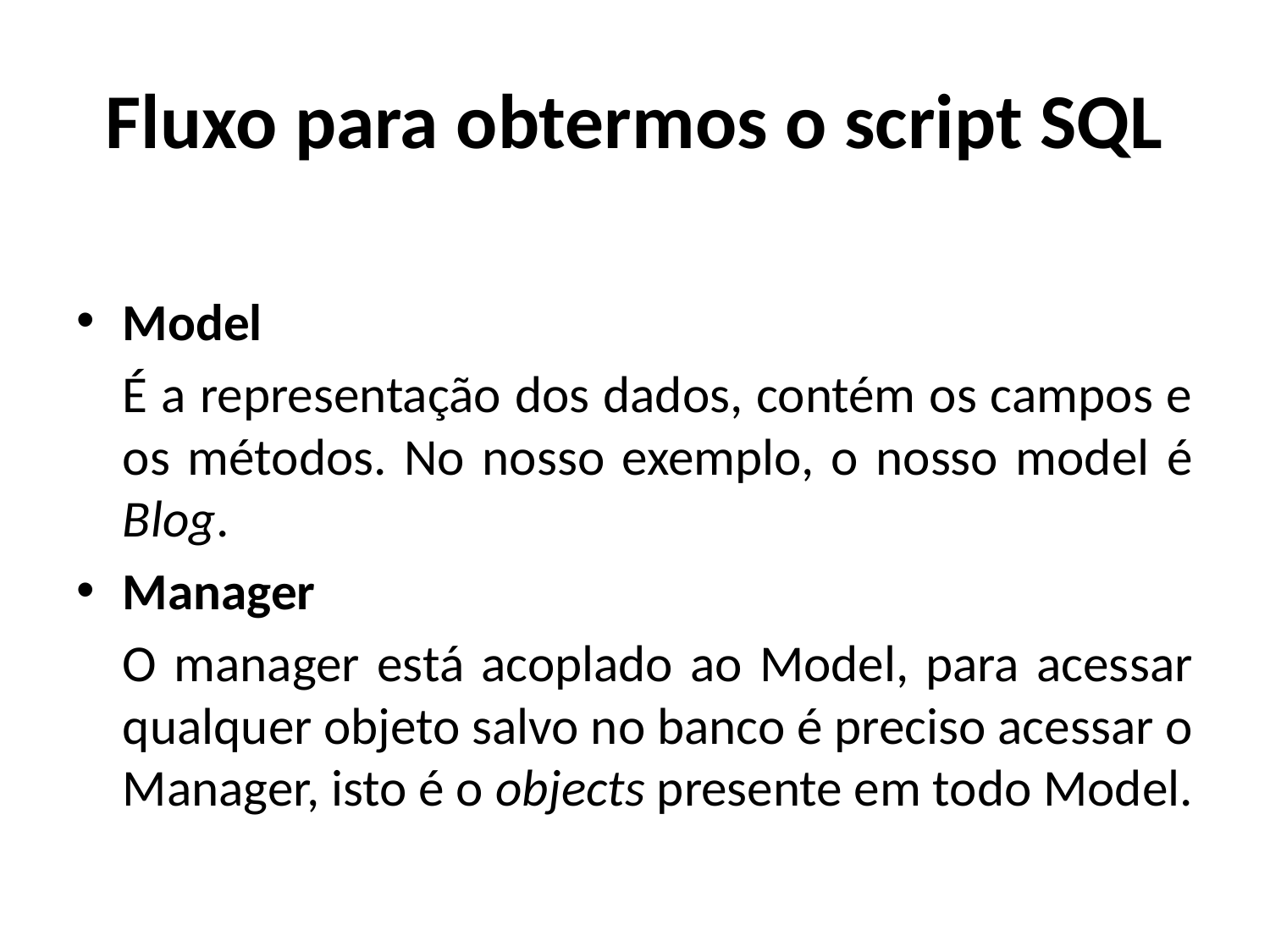

# Fluxo para obtermos o script SQL

Model
	É a representação dos dados, contém os campos e os métodos. No nosso exemplo, o nosso model é Blog.
Manager
	O manager está acoplado ao Model, para acessar qualquer objeto salvo no banco é preciso acessar o Manager, isto é o objects presente em todo Model.